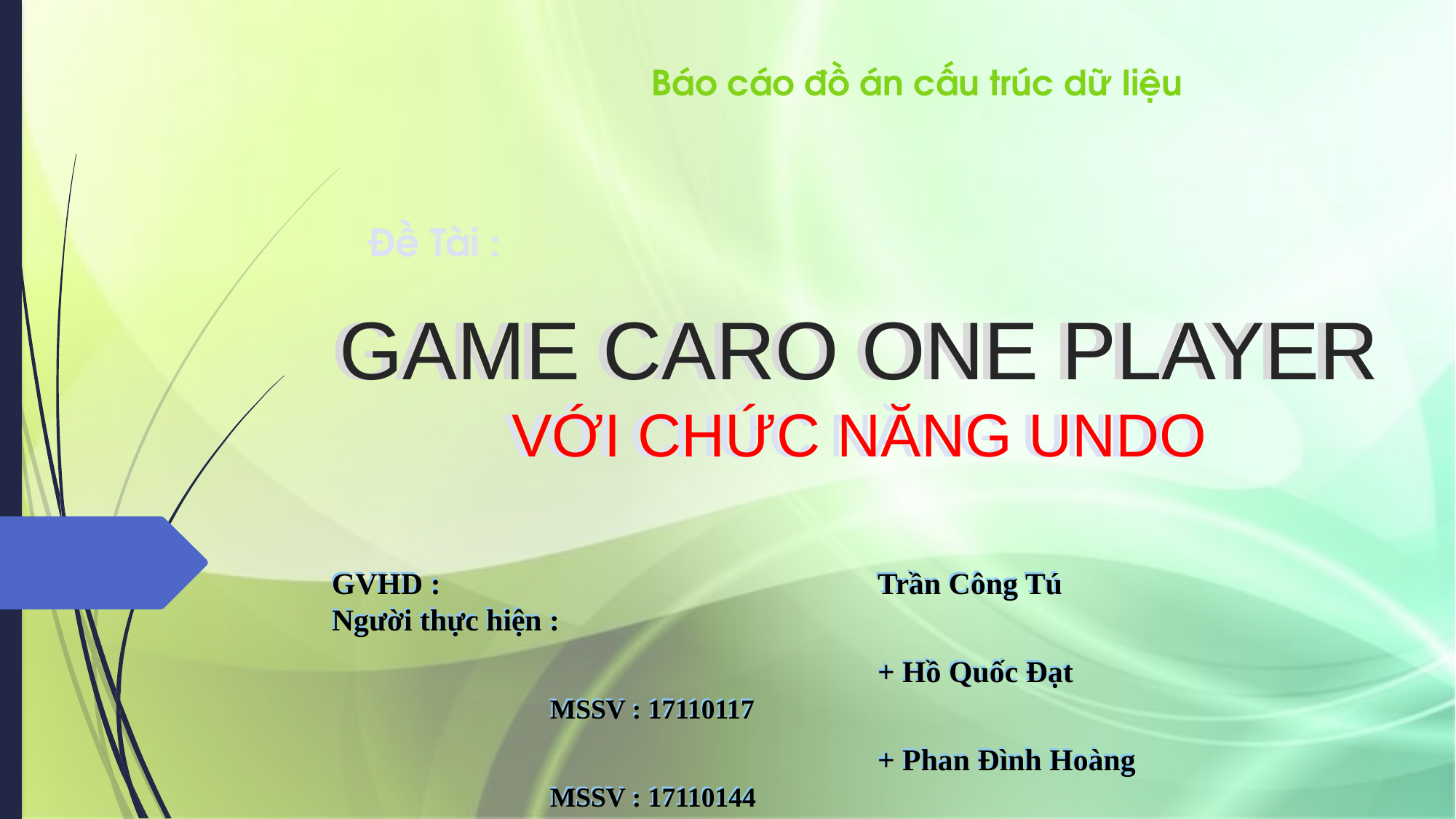

Báo cáo đồ án cấu trúc dữ liệu

# GAME CARO ONE PLAYER VỚI CHỨC NĂNG UNDO
GAME CARO ONE PLAYER
VỚI CHỨC NĂNG UNDO
Đề Tài :
GVHD :				Trần Công Tú
Người thực hiện :
 					+ Hồ Quốc Đạt					MSSV : 17110117
					+ Phan Đình Hoàng				MSSV : 17110144
GVHD :				Trần Công Tú
Người thực hiện :
 					+ Hồ Quốc Đạt					MSSV : 17110117
					+ Phan Đình Hoàng				MSSV : 17110144